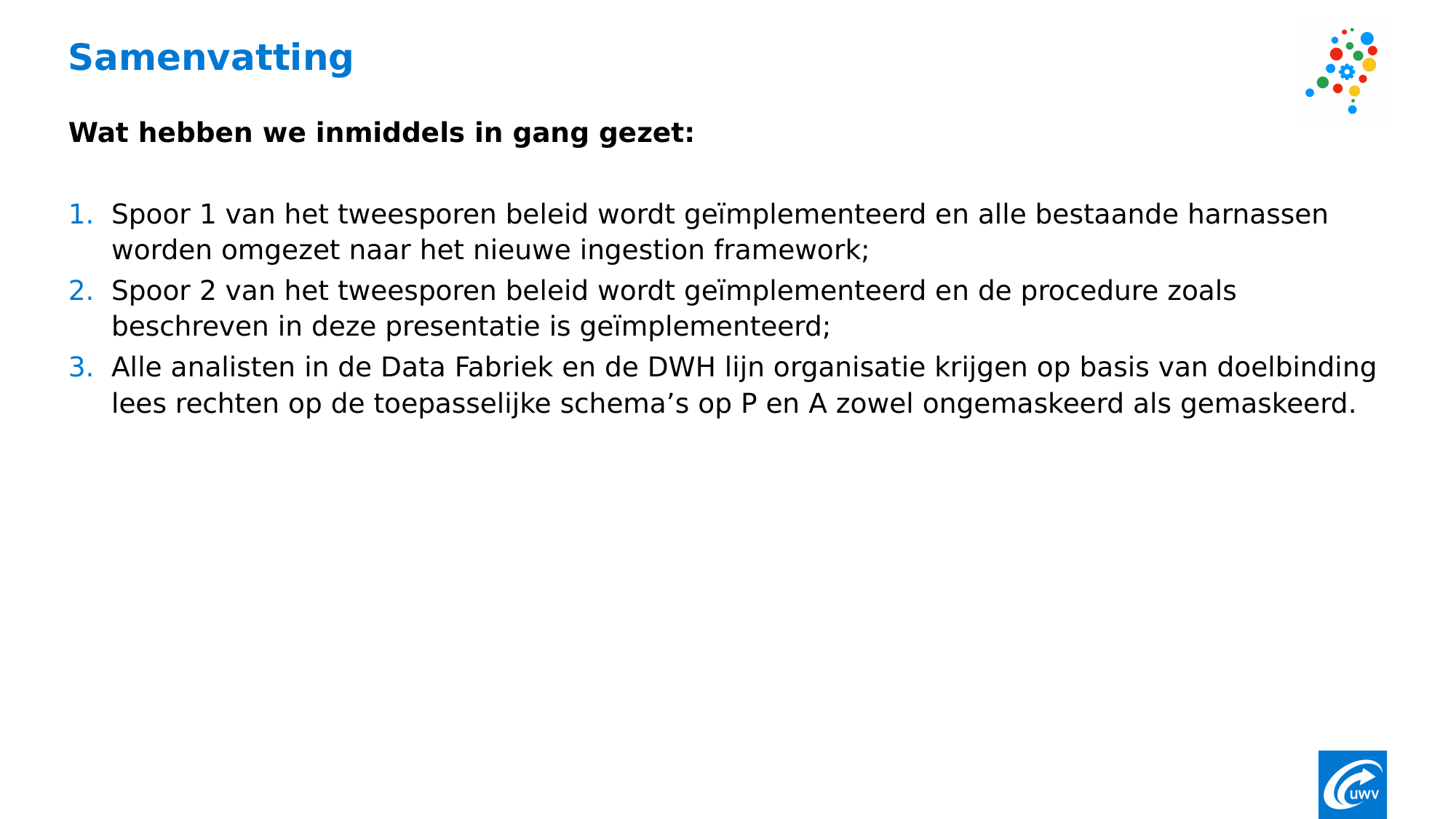

# Samenvatting
Wat hebben we inmiddels in gang gezet:

Spoor 1 van het tweesporen beleid wordt geïmplementeerd en alle bestaande harnassen worden omgezet naar het nieuwe ingestion framework;
Spoor 2 van het tweesporen beleid wordt geïmplementeerd en de procedure zoals beschreven in deze presentatie is geïmplementeerd;
Alle analisten in de Data Fabriek en de DWH lijn organisatie krijgen op basis van doelbinding lees rechten op de toepasselijke schema’s op P en A zowel ongemaskeerd als gemaskeerd.